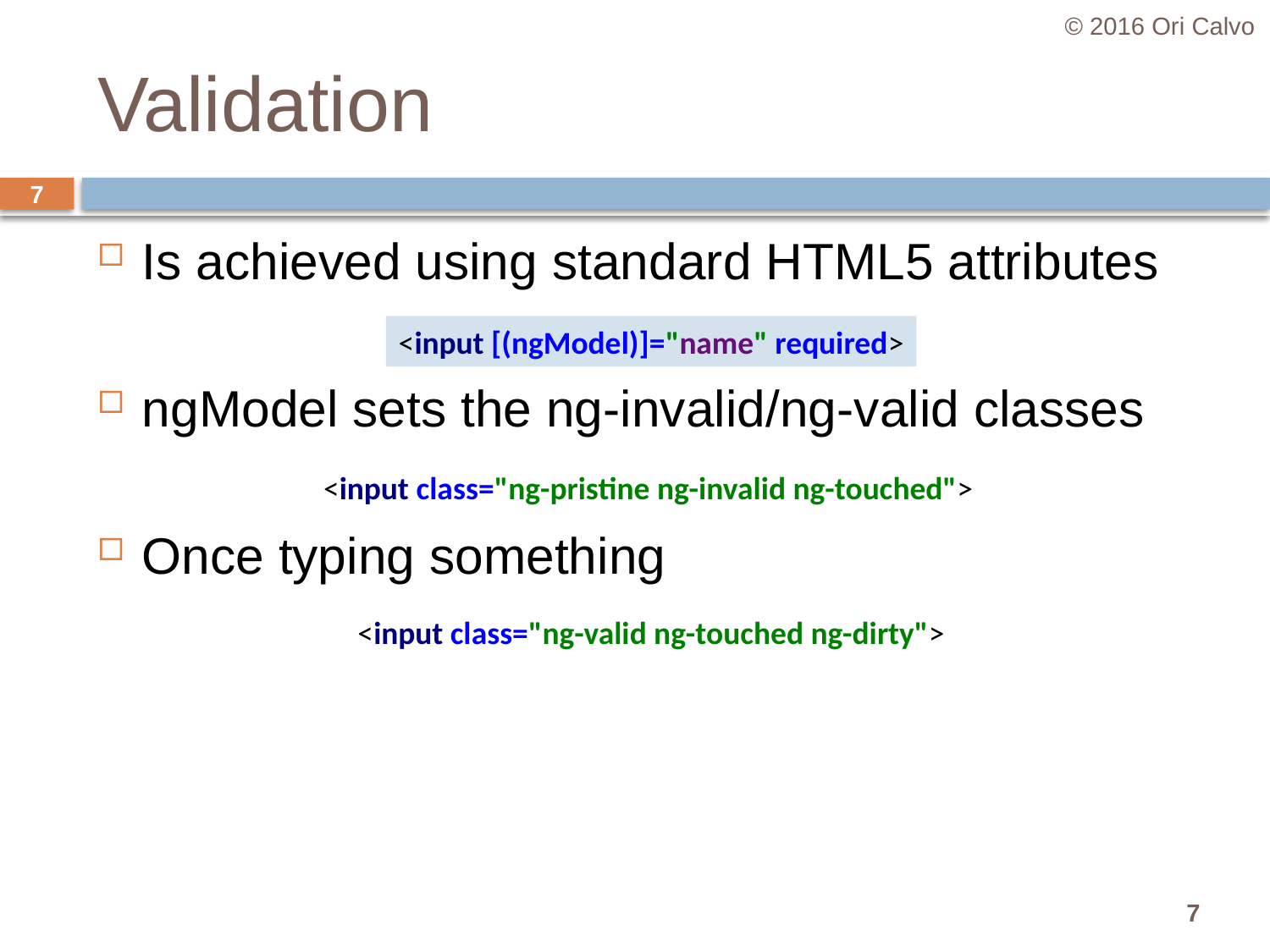

© 2016 Ori Calvo
# Validation
7
Is achieved using standard HTML5 attributes

ngModel sets the ng-invalid/ng-valid classes

Once typing something
<input [(ngModel)]="name" required>
<input class="ng-pristine ng-invalid ng-touched">
<input class="ng-valid ng-touched ng-dirty">